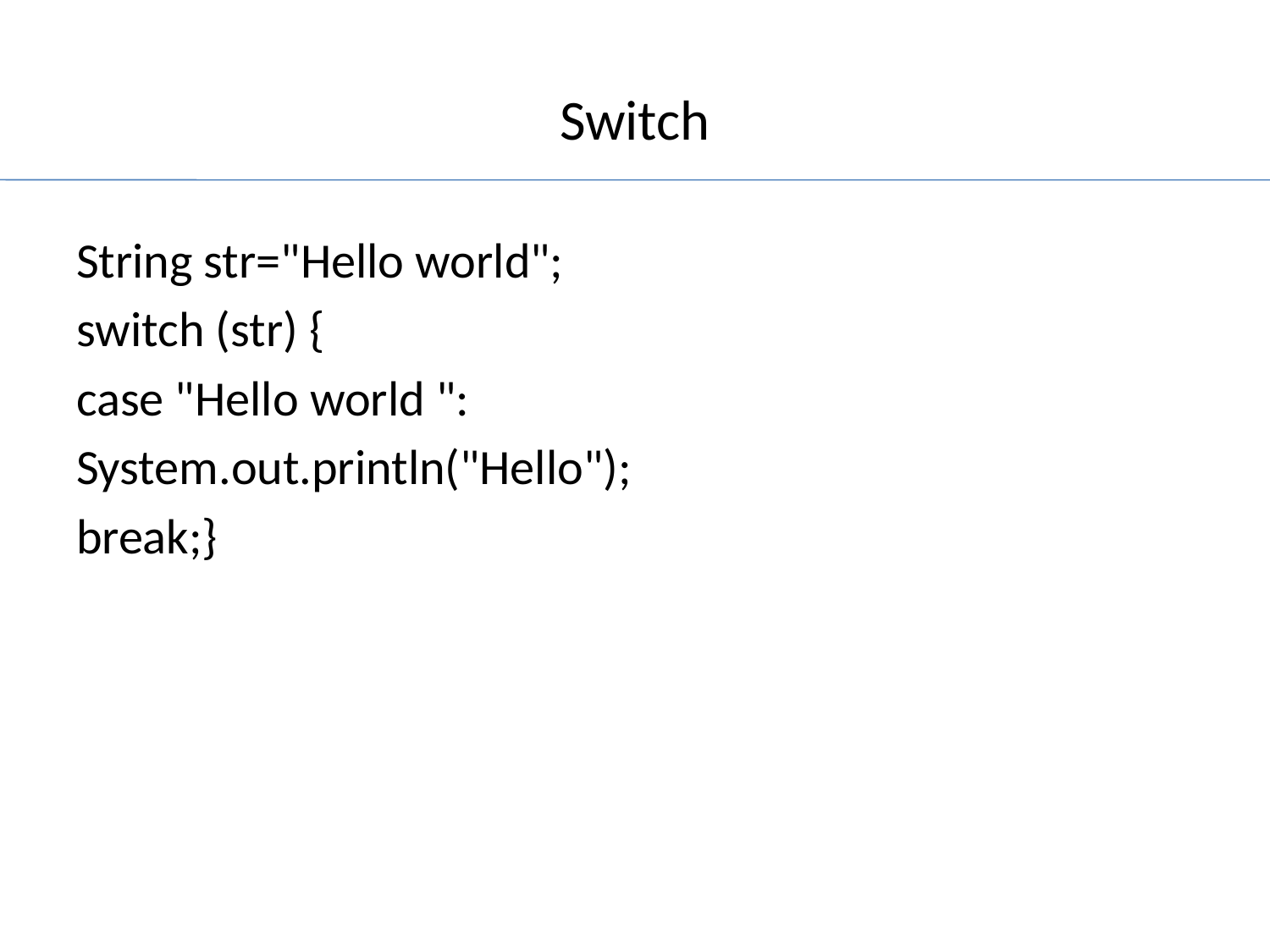

# Switch
String str="Hello world";
switch (str) {
case "Hello world ":
System.out.println("Hello");
break;}